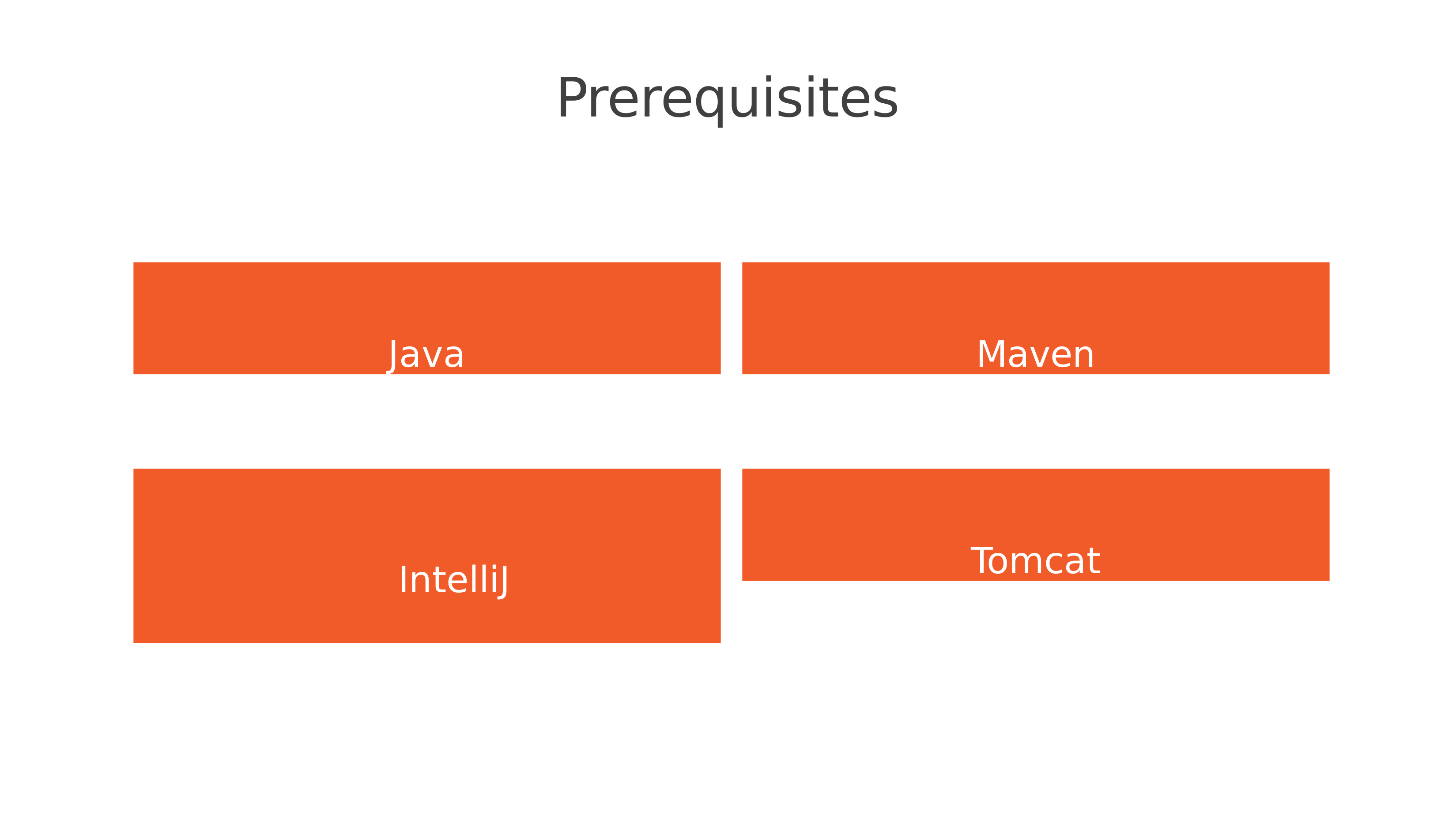

# Prerequisites

Java

Maven

				IntelliJ

Tomcat
3